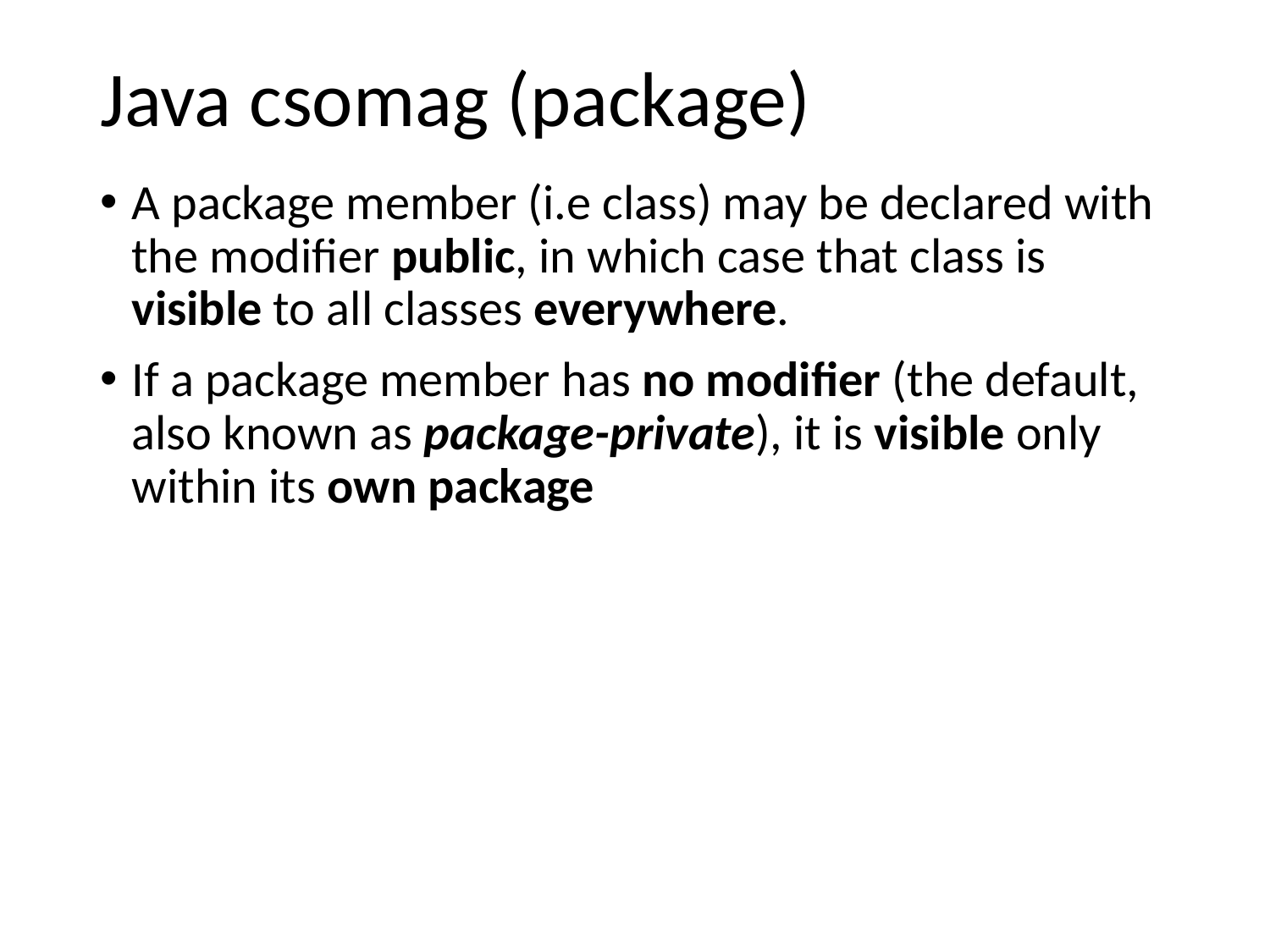

# Java csomag (package)
A package member (i.e class) may be declared with the modifier public, in which case that class is visible to all classes everywhere.
If a package member has no modifier (the default, also known as package-private), it is visible only within its own package